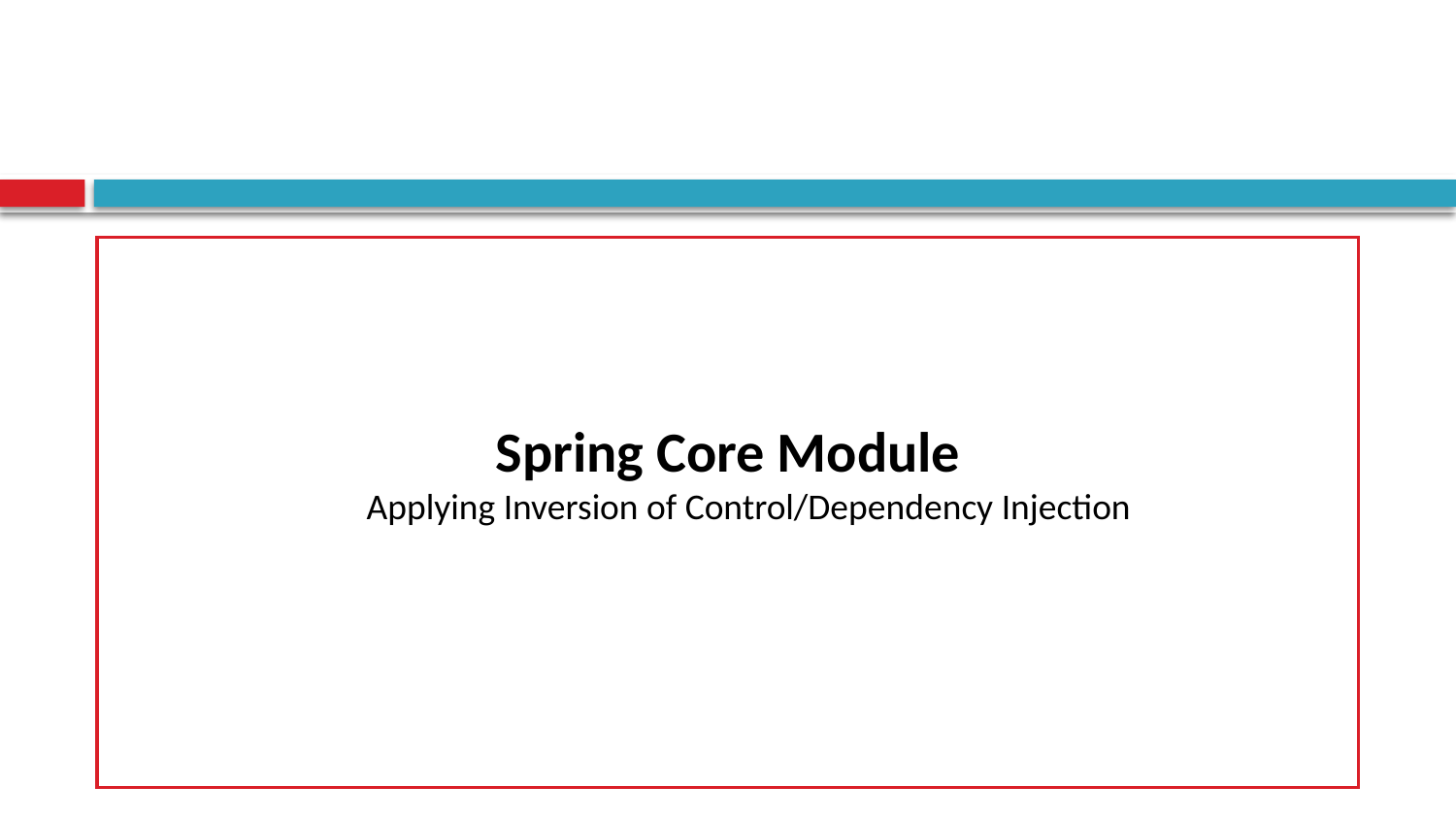

#
Spring Core Module
Applying Inversion of Control/Dependency Injection